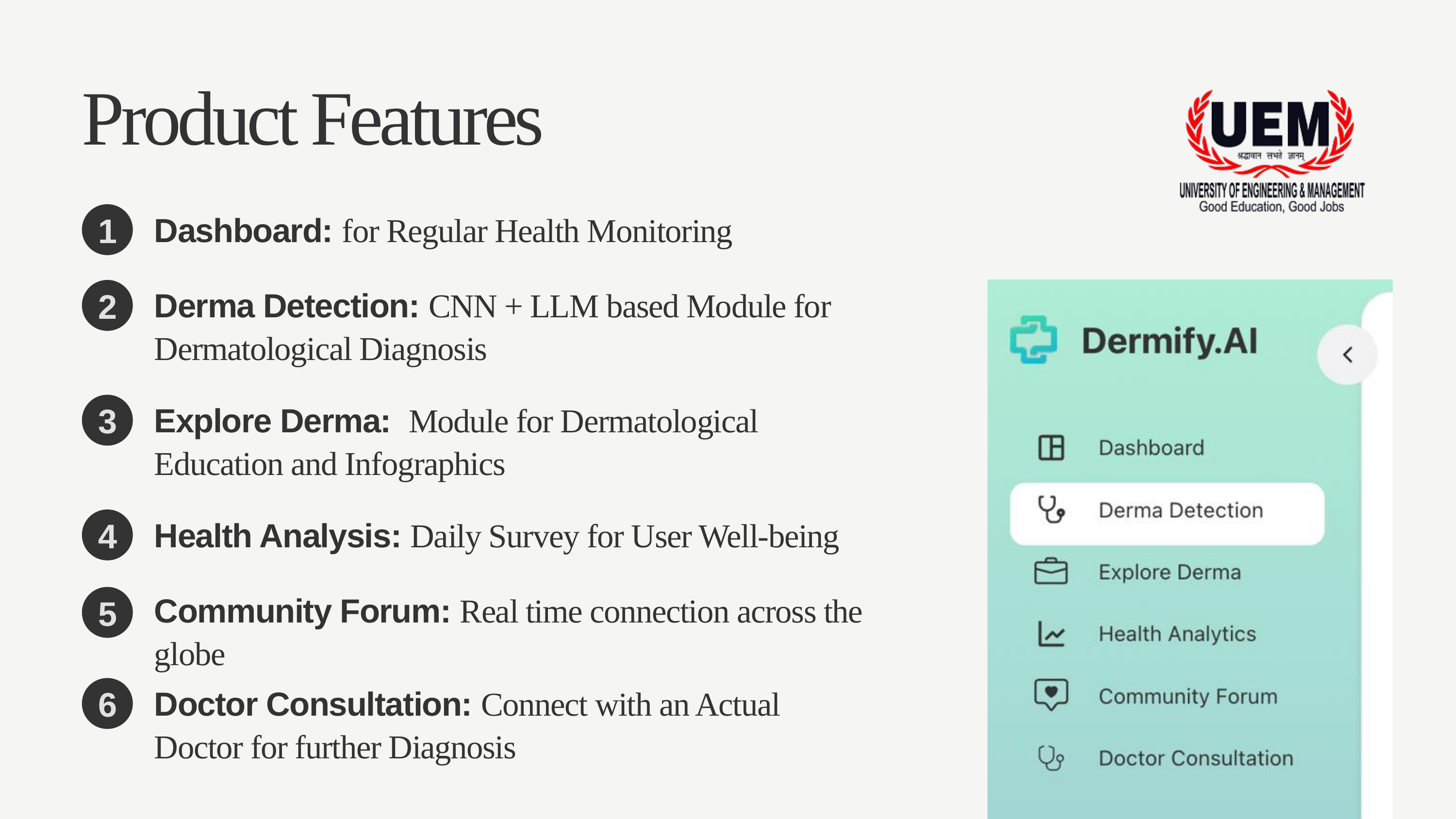

Product Features

1
Dashboard: for Regular Health Monitoring

2
Derma Detection: CNN + LLM based Module for Dermatological Diagnosis

3
Explore Derma:  Module for Dermatological Education and Infographics

4
Health Analysis: Daily Survey for User Well-being
Community Forum: Real time connection across the globe

5

6
Doctor Consultation: Connect with an Actual Doctor for further Diagnosis